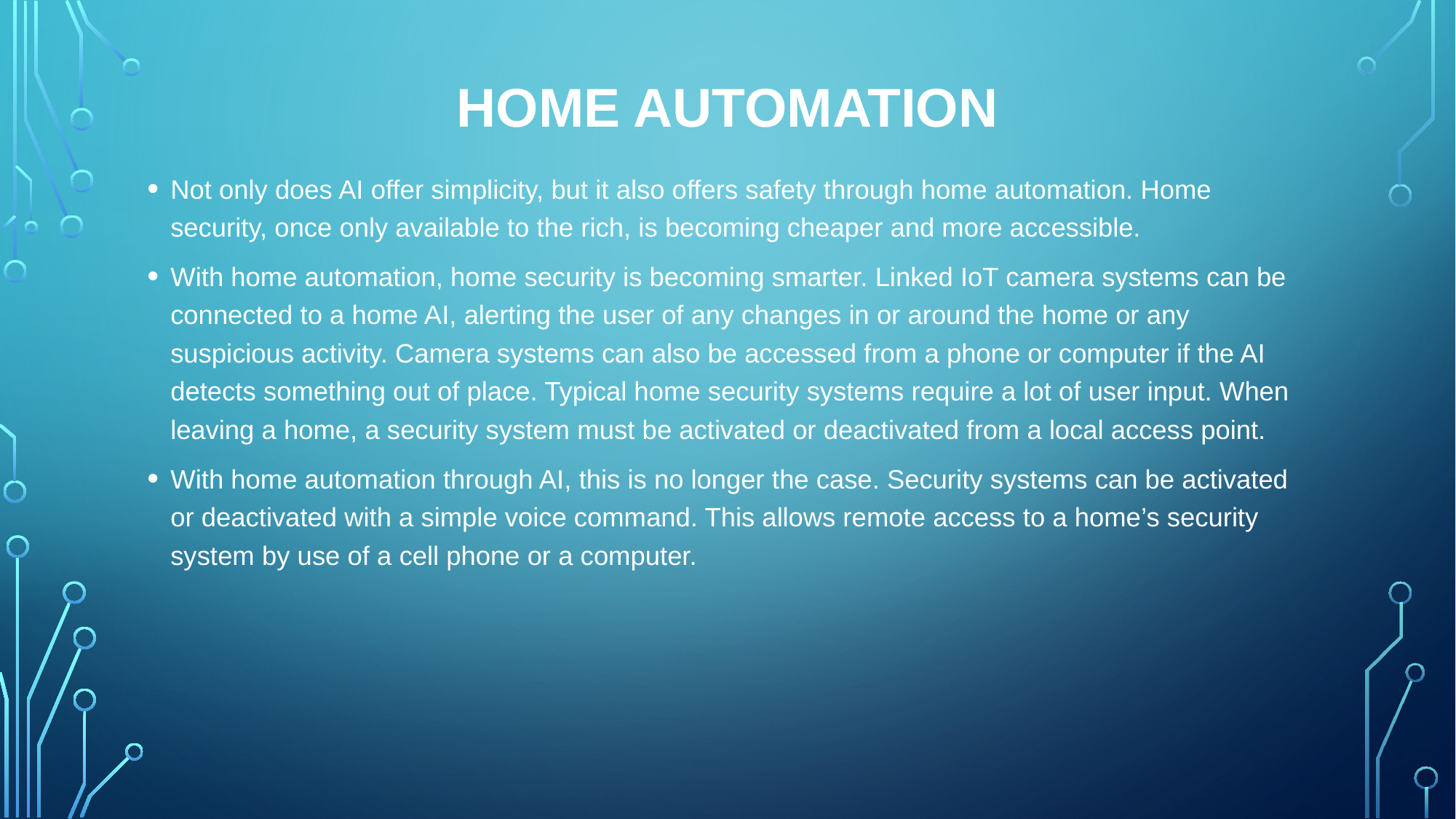

# Home automation

Not only does AI offer simplicity, but it also offers safety through home automation. Home security, once only available to the rich, is becoming cheaper and more accessible.
With home automation, home security is becoming smarter. Linked IoT camera systems can be connected to a home AI, alerting the user of any changes in or around the home or any suspicious activity. Camera systems can also be accessed from a phone or computer if the AI detects something out of place. Typical home security systems require a lot of user input. When leaving a home, a security system must be activated or deactivated from a local access point.
With home automation through AI, this is no longer the case. Security systems can be activated or deactivated with a simple voice command. This allows remote access to a home’s security system by use of a cell phone or a computer.